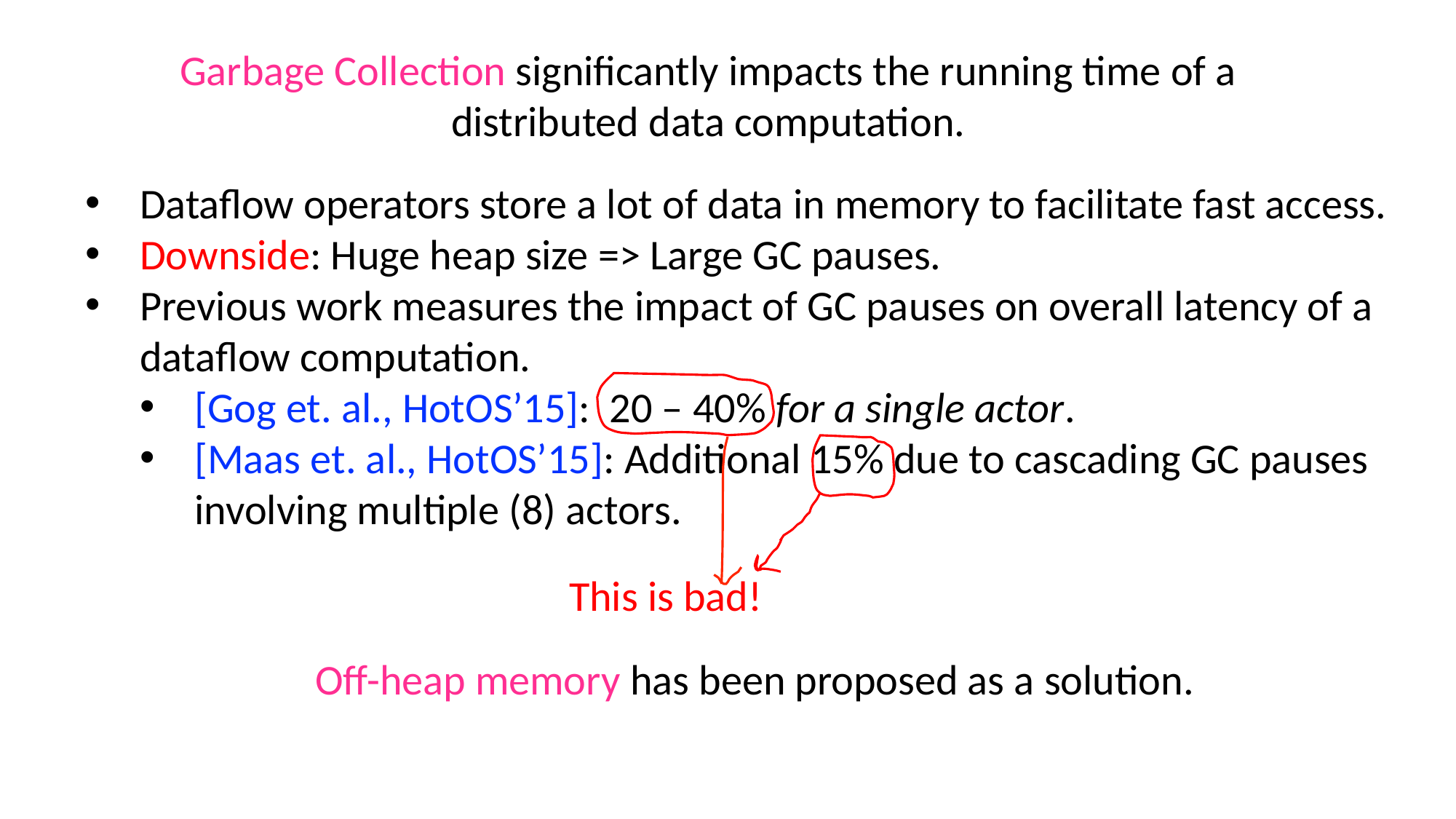

Garbage Collection significantly impacts the running time of a distributed data computation.
Dataflow operators store a lot of data in memory to facilitate fast access.
Downside: Huge heap size => Large GC pauses.
Previous work measures the impact of GC pauses on overall latency of a dataflow computation.
[Gog et. al., HotOS’15]:  20 – 40% for a single actor.
[Maas et. al., HotOS’15]: Additional 15% due to cascading GC pauses involving multiple (8) actors.

This is bad!
Off-heap memory has been proposed as a solution.